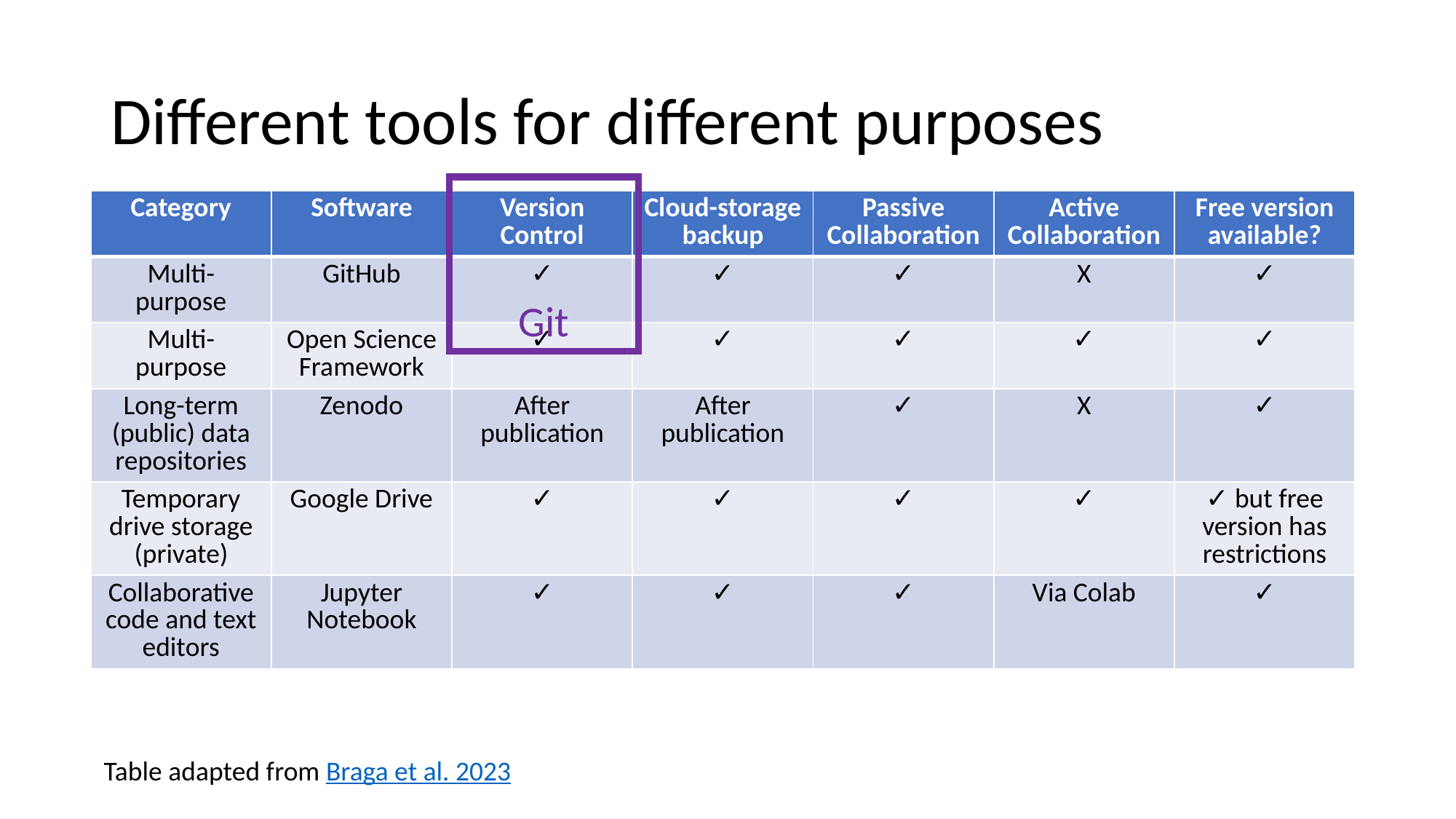

# Different tools for different purposes

Git
| Category | Software | Version Control | Cloud-storage backup | Passive Collaboration | Active Collaboration | Free version available? |
| --- | --- | --- | --- | --- | --- | --- |
| Multi-purpose | GitHub | ✓ | ✓ | ✓ | X | ✓ |
| Multi-purpose | Open Science Framework | ✓ | ✓ | ✓ | ✓ | ✓ |
| Long-term (public) data repositories | Zenodo | After publication | After publication | ✓ | X | ✓ |
| Temporary drive storage (private) | Google Drive | ✓ | ✓ | ✓ | ✓ | ✓ but free version has restrictions |
| Collaborative code and text editors | Jupyter Notebook | ✓ | ✓ | ✓ | Via Colab | ✓ |
Table adapted from Braga et al. 2023